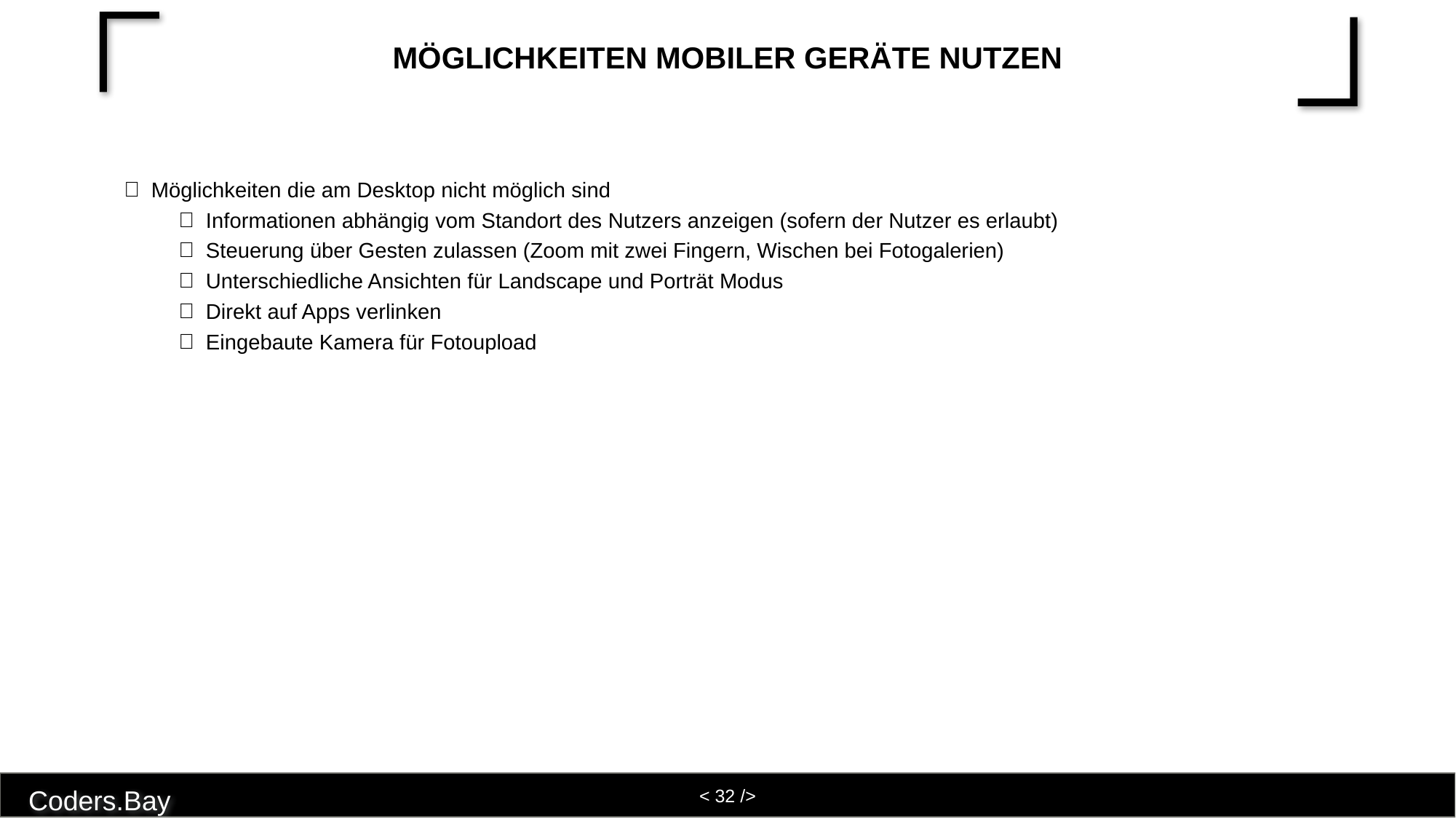

# Möglichkeiten mobiler Geräte nutzen
Möglichkeiten die am Desktop nicht möglich sind
Informationen abhängig vom Standort des Nutzers anzeigen (sofern der Nutzer es erlaubt)
Steuerung über Gesten zulassen (Zoom mit zwei Fingern, Wischen bei Fotogalerien)
Unterschiedliche Ansichten für Landscape und Porträt Modus
Direkt auf Apps verlinken
Eingebaute Kamera für Fotoupload